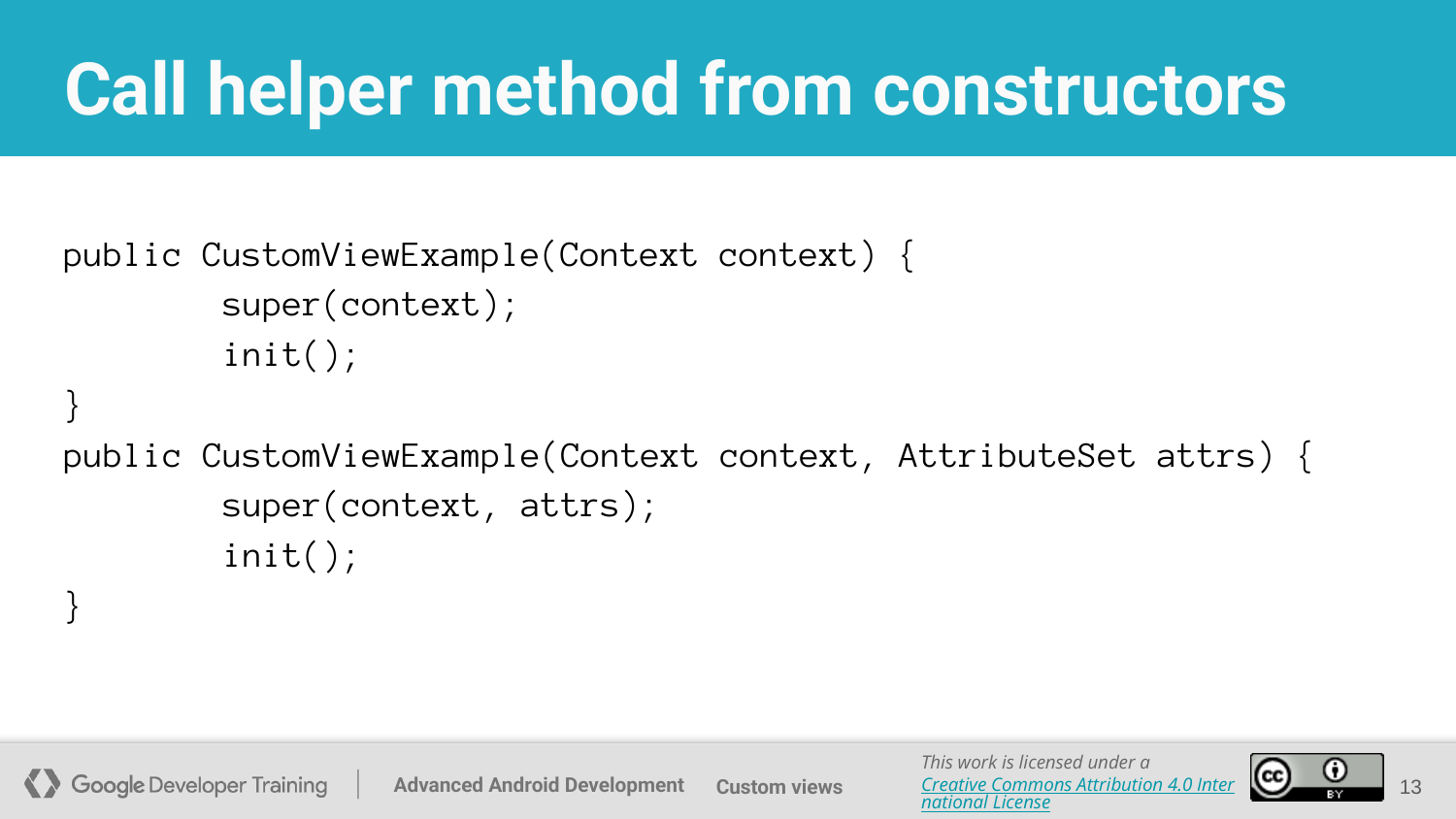

# Call helper method from constructors
public CustomViewExample(Context context) {
        super(context);
        init();
}
public CustomViewExample(Context context, AttributeSet attrs) {
        super(context, attrs);
        init();
}

13